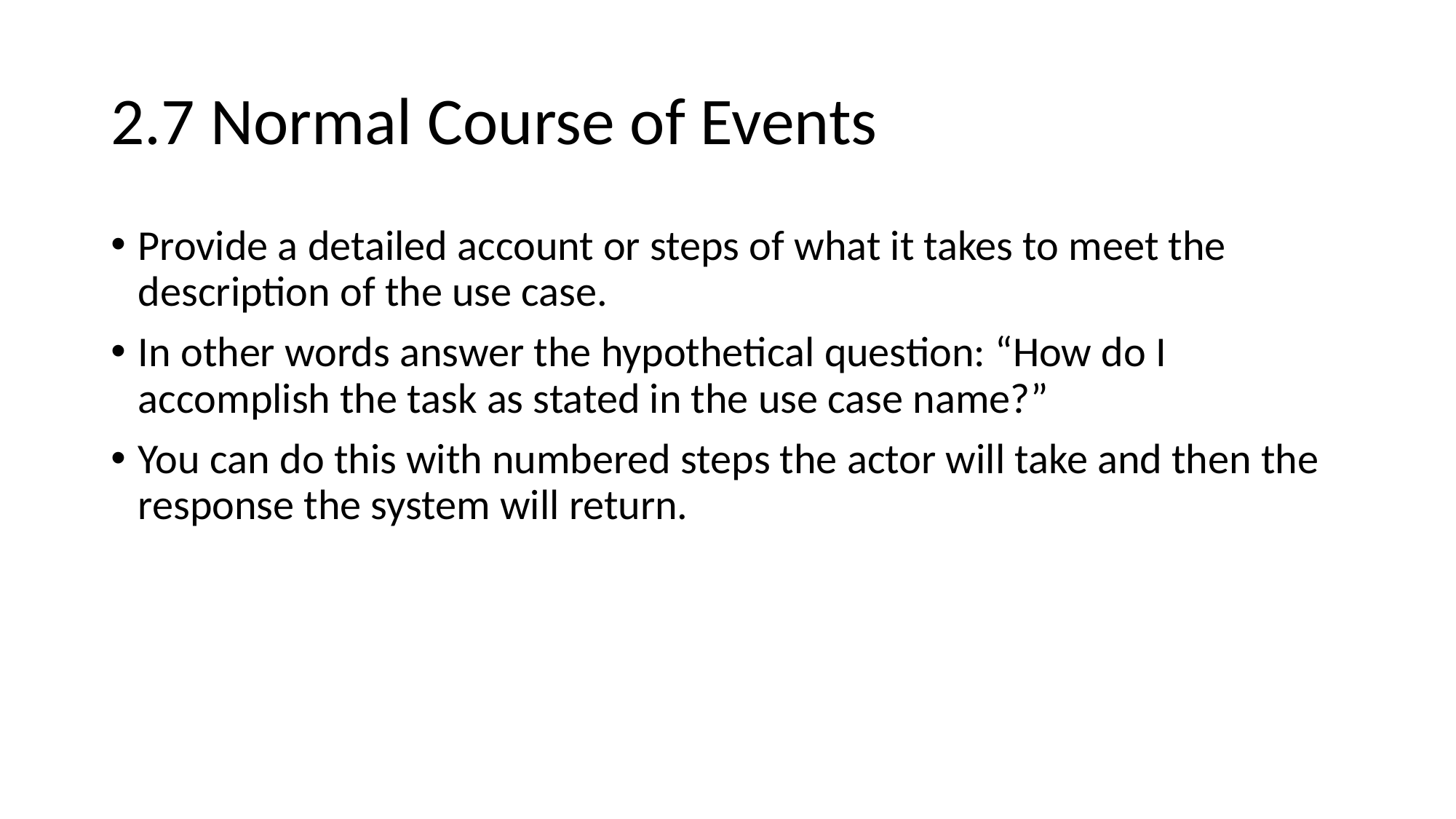

# 2.7 Normal Course of Events
Provide a detailed account or steps of what it takes to meet the description of the use case.
In other words answer the hypothetical question: “How do I accomplish the task as stated in the use case name?”
You can do this with numbered steps the actor will take and then the response the system will return.